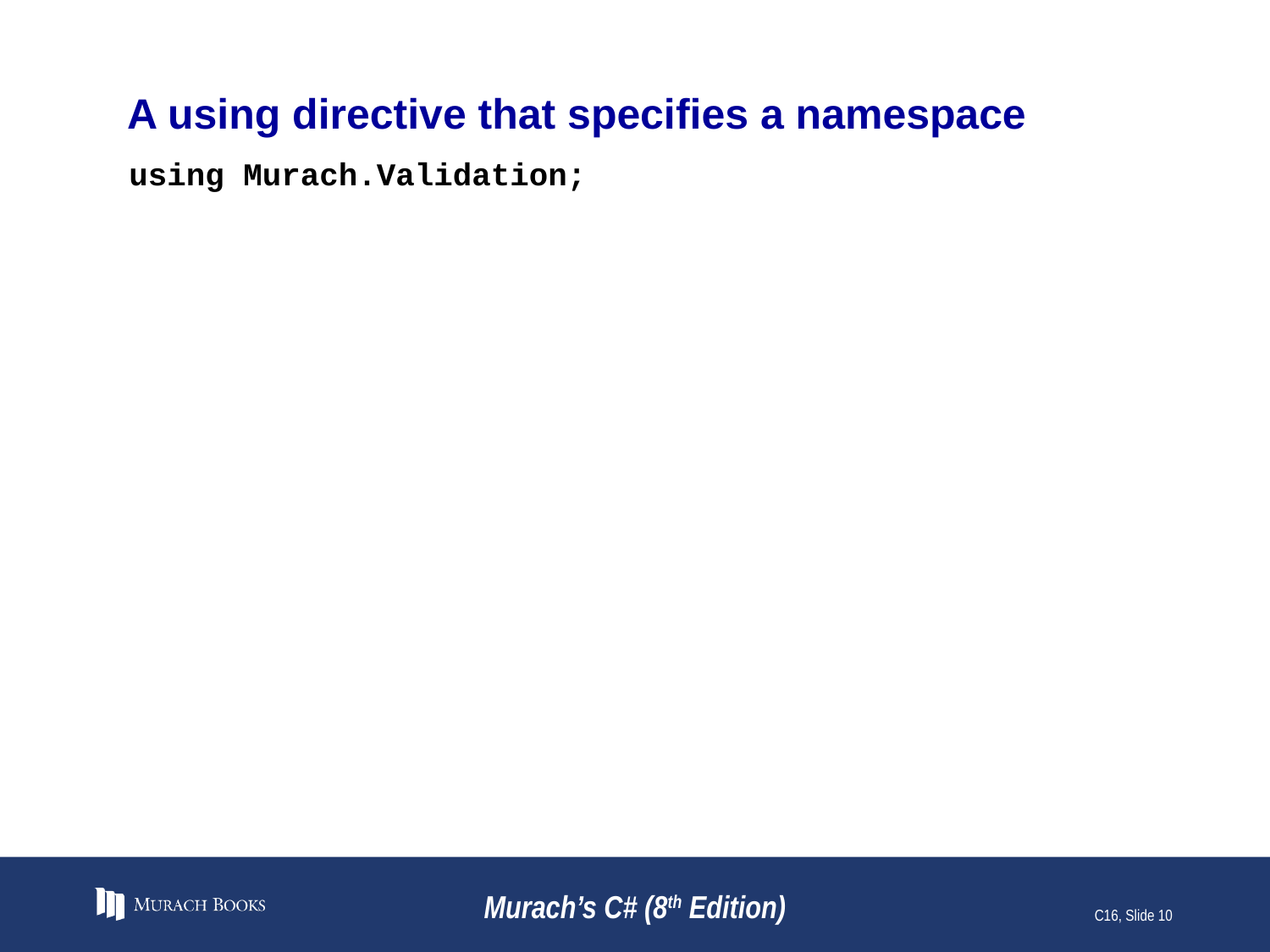

# A using directive that specifies a namespace
using Murach.Validation;

Murach’s C# (8th Edition)

C16, Slide 10